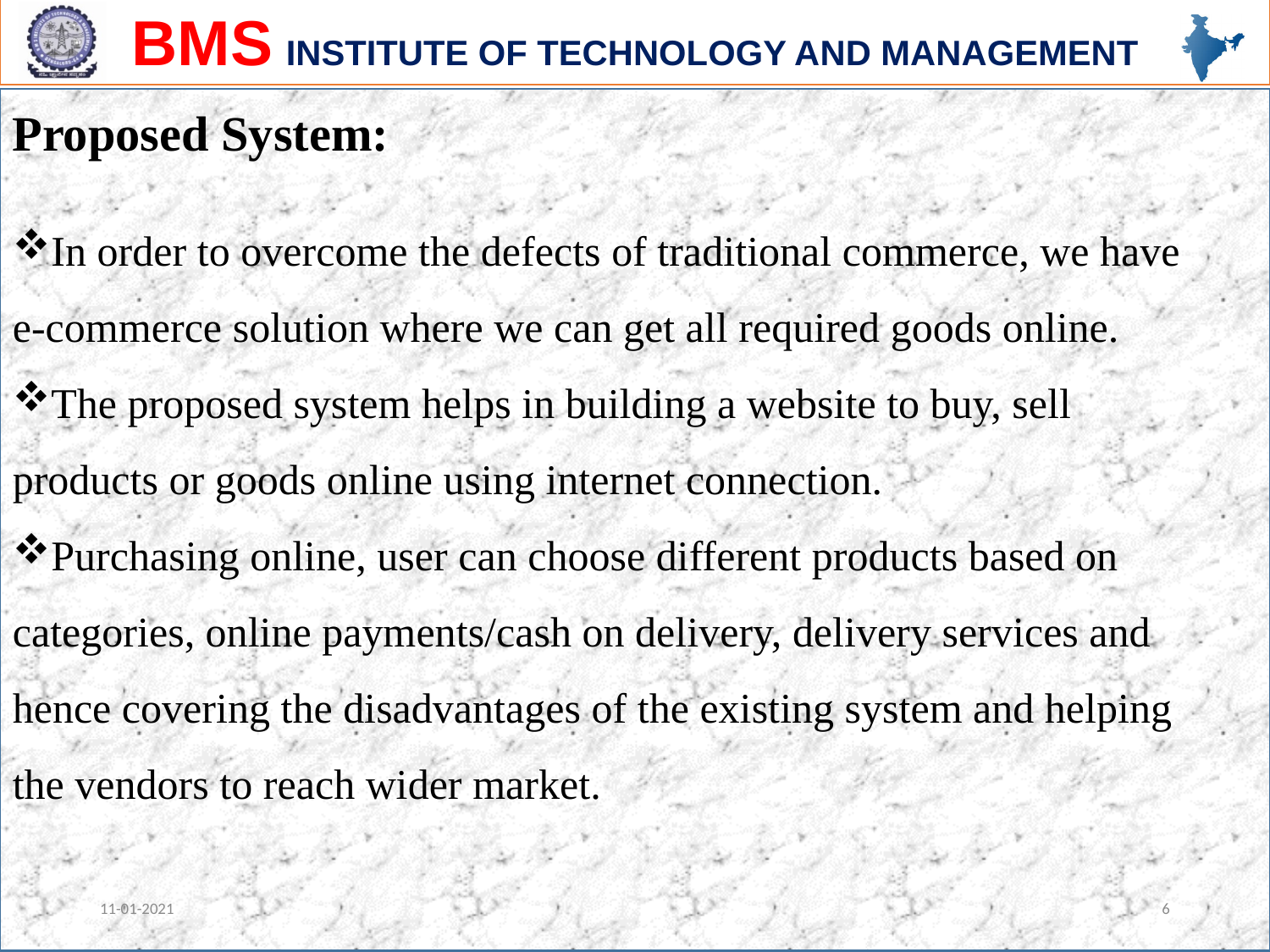

Proposed System:

In order to overcome the defects of traditional commerce, we have e-commerce solution where we can get all required goods online.
The proposed system helps in building a website to buy, sell products or goods online using internet connection.
Purchasing online, user can choose different products based on categories, online payments/cash on delivery, delivery services and hence covering the disadvantages of the existing system and helping the vendors to reach wider market.
11-01-2021
6